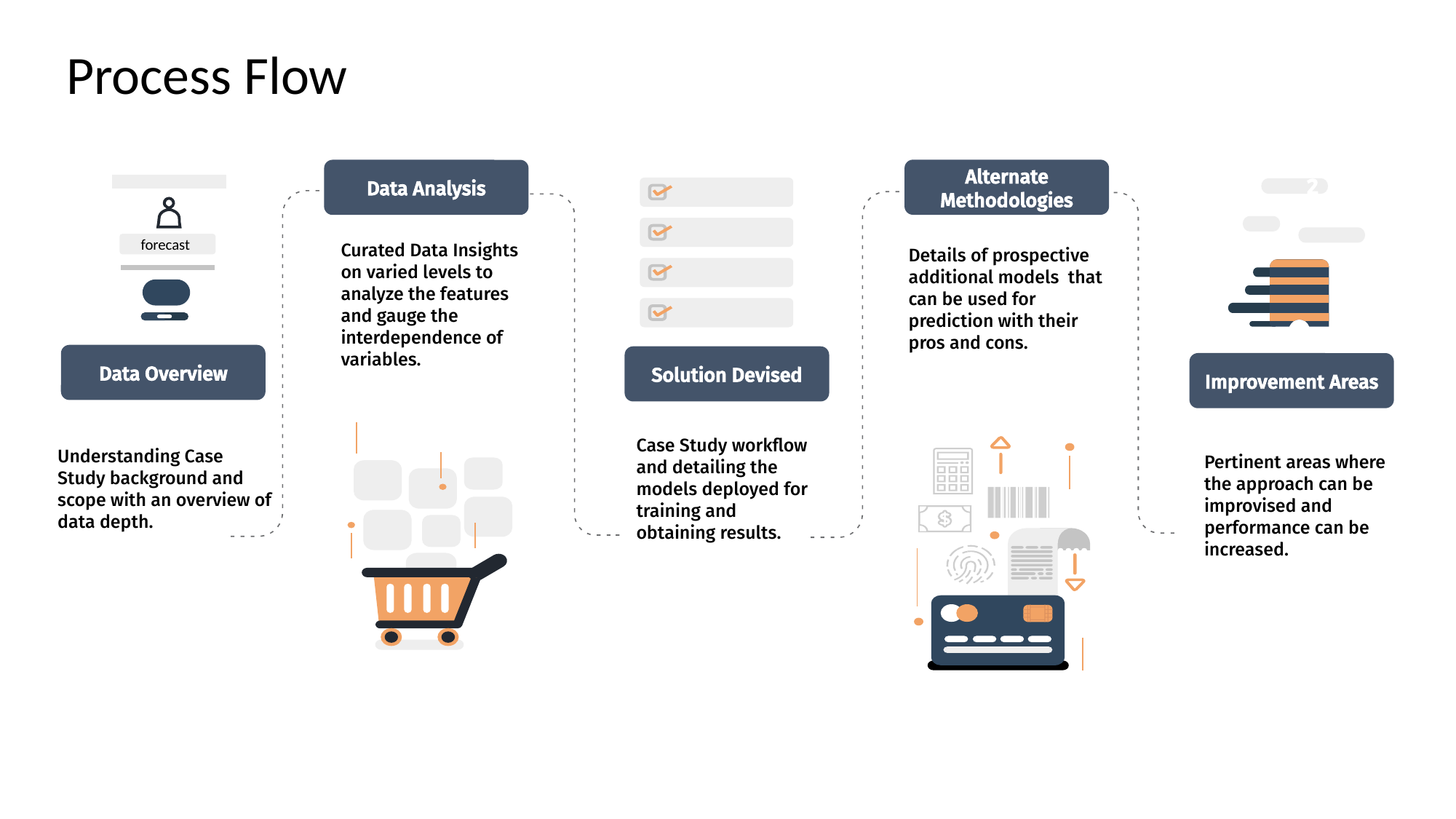

# Process Flow

Historicals
Alternate Methodologies
Data Analysis
Strategies

   forecast
Details of prospective additional models  that can be used for prediction with their pros and cons.
Curated Data Insights on varied levels to analyze the features and gauge the interdependence of variables.

Data Overview
GAC Forecast
Solution Devised
Historicals
Improvement Areas
Carrier Forecast
Case Study workflow and detailing the models deployed for training and obtaining results.

Understanding Case Study background and scope with an overview of data depth.
Pertinent areas where the approach can be improvised and performance can be increased.